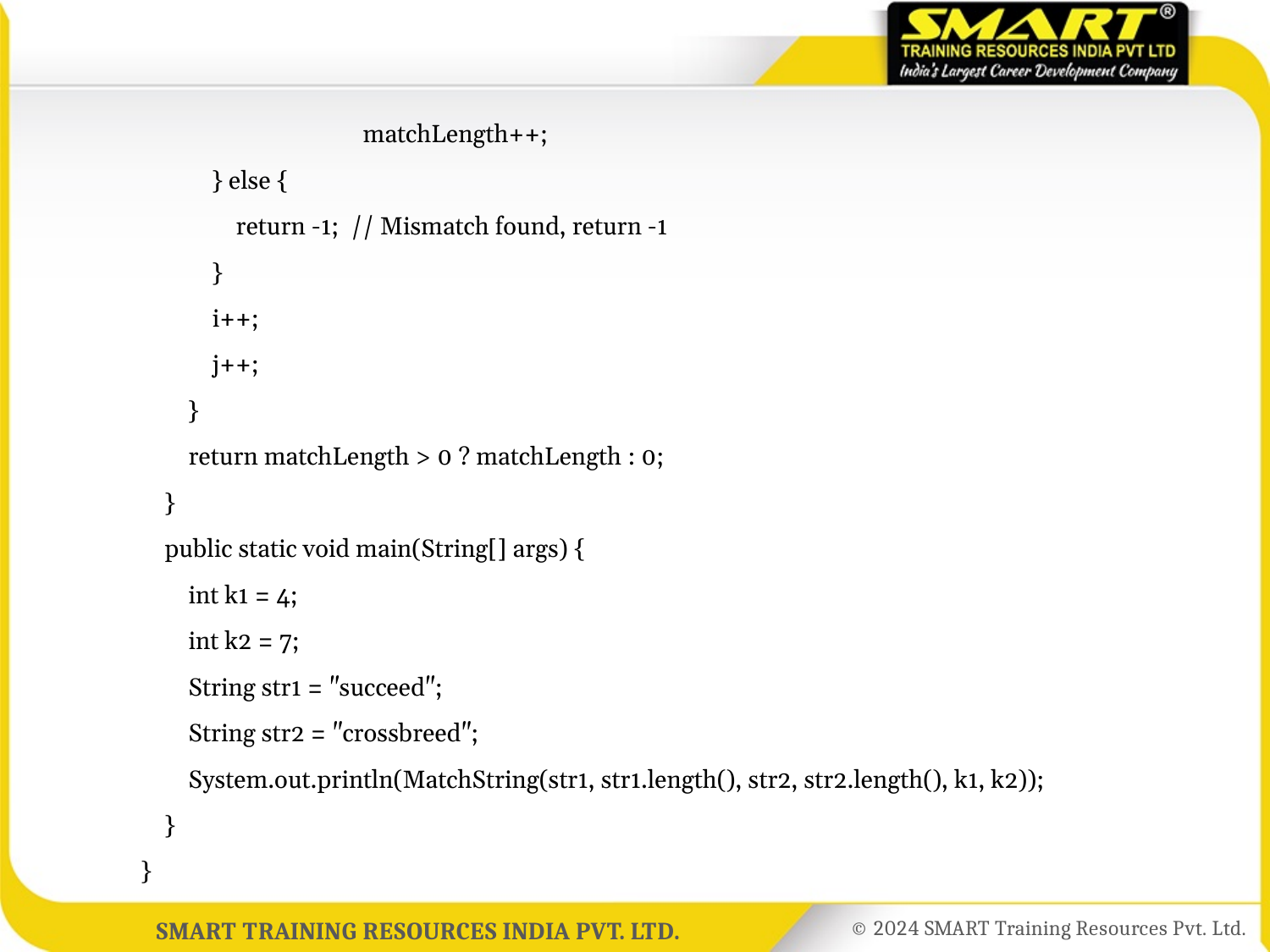

matchLength++;
	            } else {
	                return -1;  // Mismatch found, return -1
	            }
	            i++;
	            j++;
	        }
	        return matchLength > 0 ? matchLength : 0;
	    }
	    public static void main(String[] args) {
	        int k1 = 4;
	        int k2 = 7;
	        String str1 = "succeed";
	        String str2 = "crossbreed";
	        System.out.println(MatchString(str1, str1.length(), str2, str2.length(), k1, k2));
	    }
	}